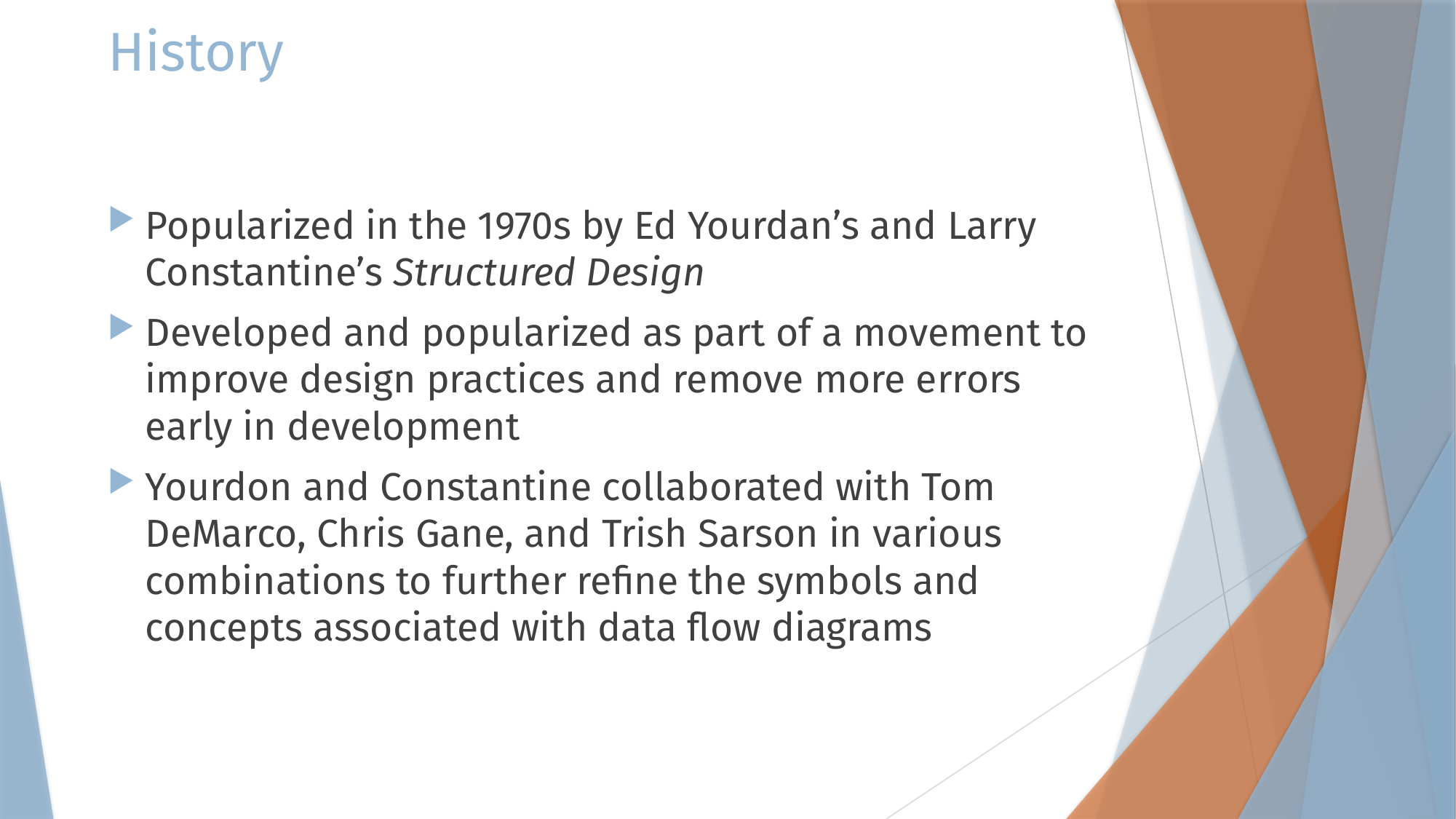

# History
Popularized in the 1970s by Ed Yourdan’s and Larry Constantine’s Structured Design
Developed and popularized as part of a movement to improve design practices and remove more errors early in development
Yourdon and Constantine collaborated with Tom DeMarco, Chris Gane, and Trish Sarson in various combinations to further refine the symbols and concepts associated with data flow diagrams